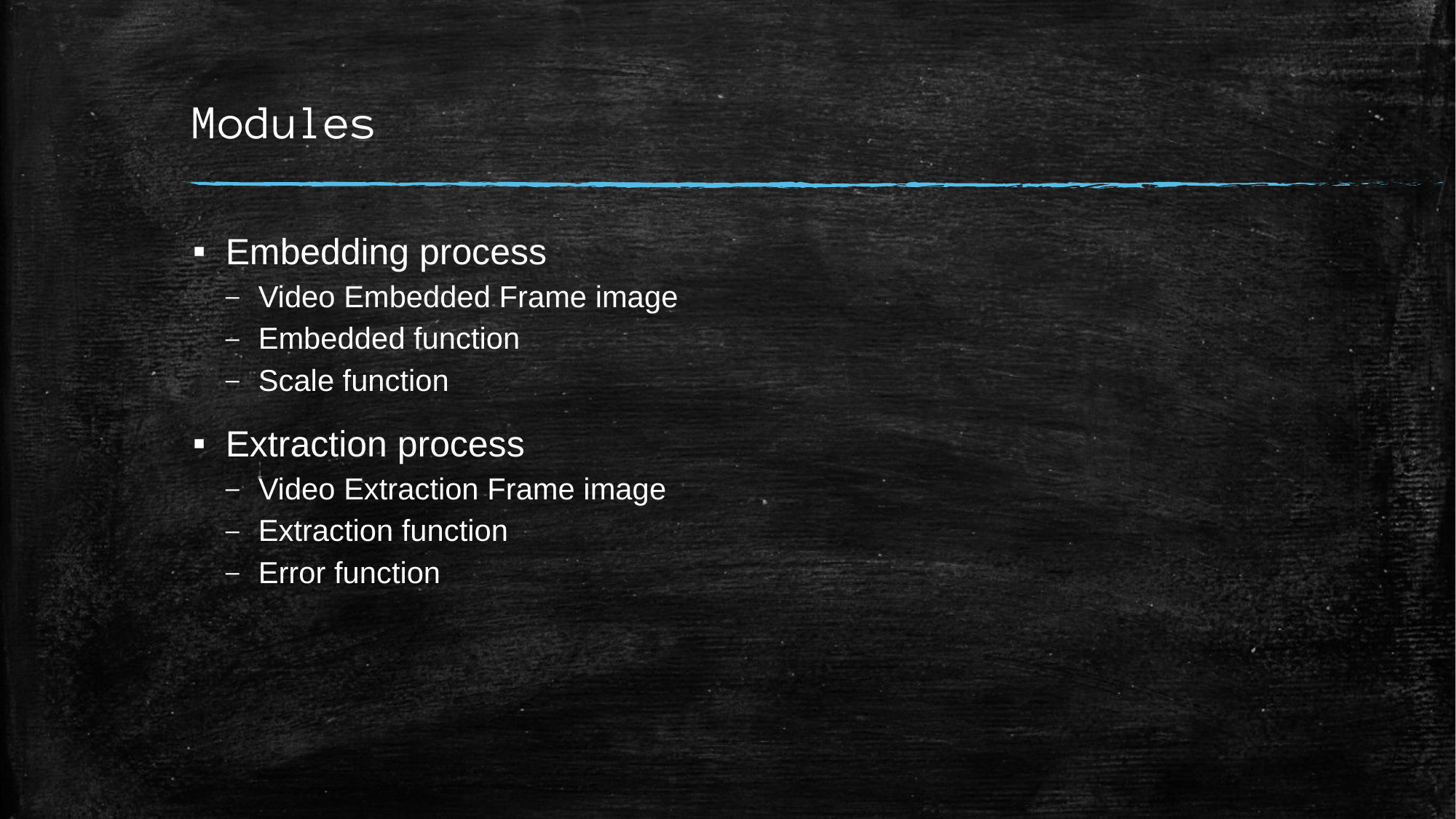

# Modules
Embedding process
Video Embedded Frame image
Embedded function
Scale function
Extraction process
Video Extraction Frame image
Extraction function
Error function